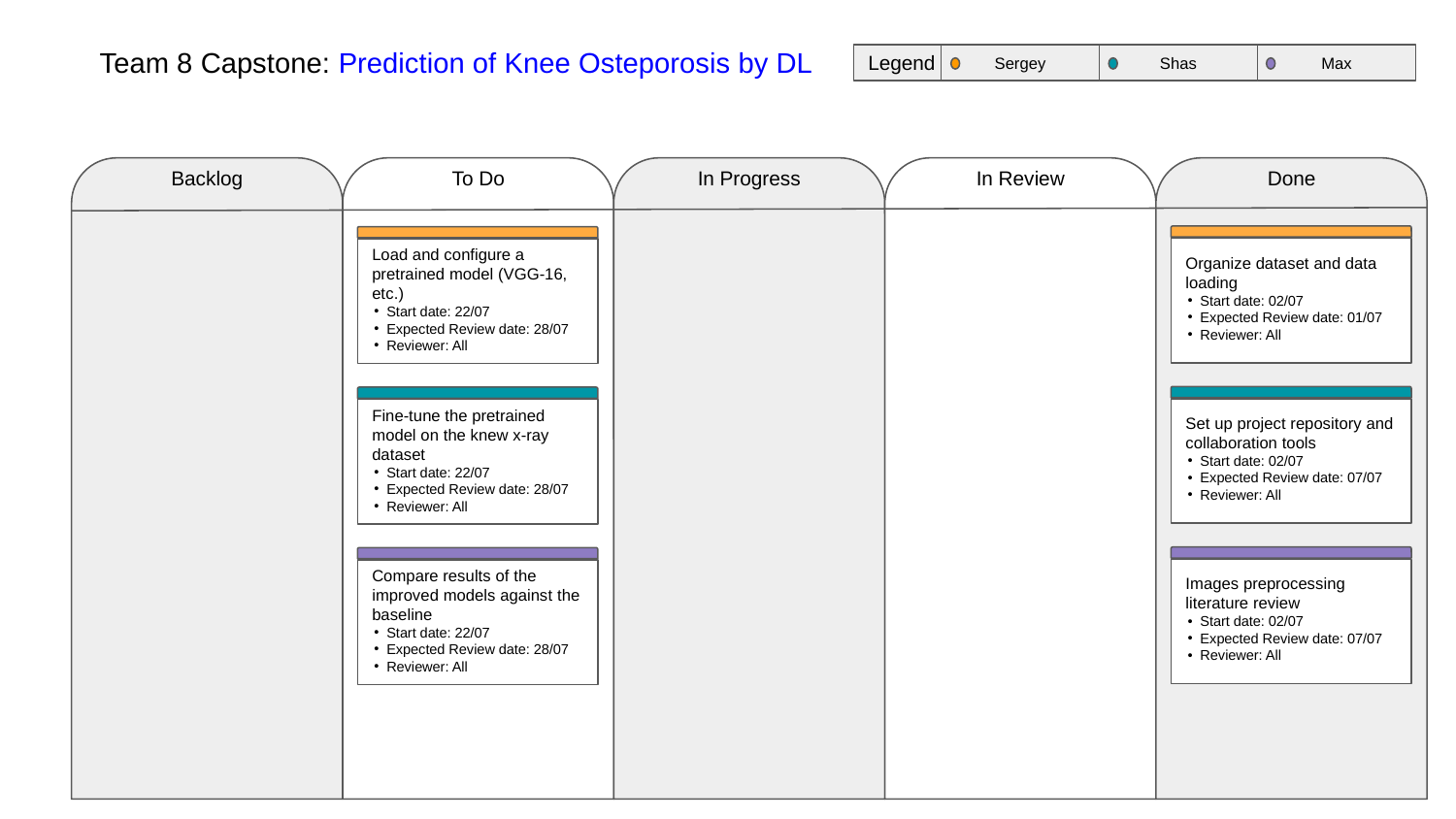

Team 8 Capstone: Prediction of Knee Osteporosis by DL
Legend
Sergey
Shas
Max

Backlog
To Do
In Progress
In Review
Done

Organize dataset and data loading
Start date: 02/07
Expected Review date: 01/07
Reviewer: All

Load and configure a pretrained model (VGG-16, etc.)
Start date: 22/07
Expected Review date: 28/07
Reviewer: All

Set up project repository and collaboration tools
Start date: 02/07
Expected Review date: 07/07
Reviewer: All

Fine-tune the pretrained model on the knew x-ray dataset
Start date: 22/07
Expected Review date: 28/07
Reviewer: All

Images preprocessing literature review
Start date: 02/07
Expected Review date: 07/07
Reviewer: All

Compare results of the improved models against the baseline
Start date: 22/07
Expected Review date: 28/07
Reviewer: All